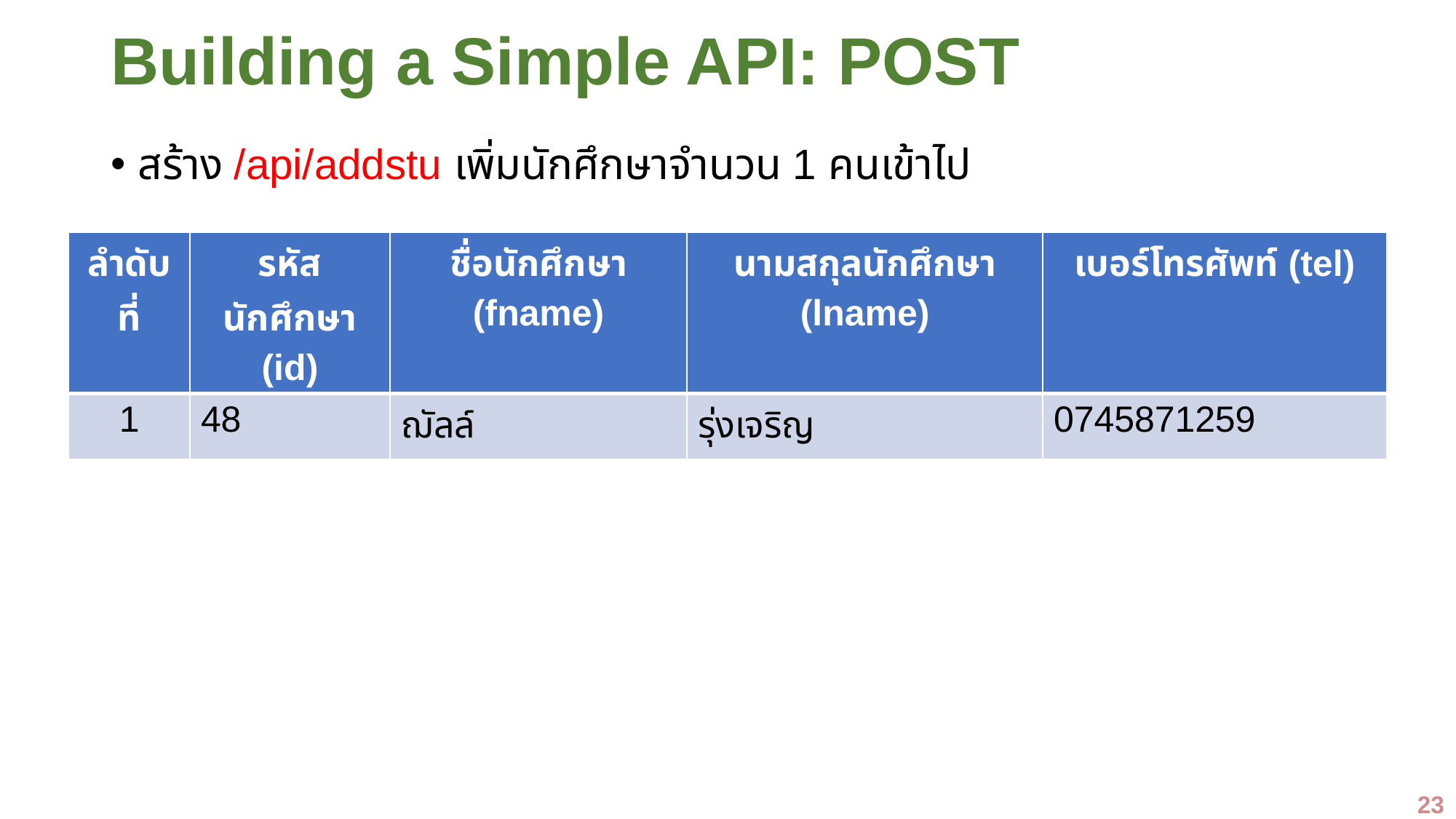

# Building a Simple API: POST
สร้าง /api/addstu เพิ่มนักศึกษาจำนวน 1 คนเข้าไป
| ลำดับที่ | รหัสนักศึกษา (id) | ชื่อนักศึกษา (fname) | นามสกุลนักศึกษา (lname) | เบอร์โทรศัพท์ (tel) |
| --- | --- | --- | --- | --- |
| 1 | 48 | ฌัลล์ | รุ่งเจริญ | 0745871259 |
23